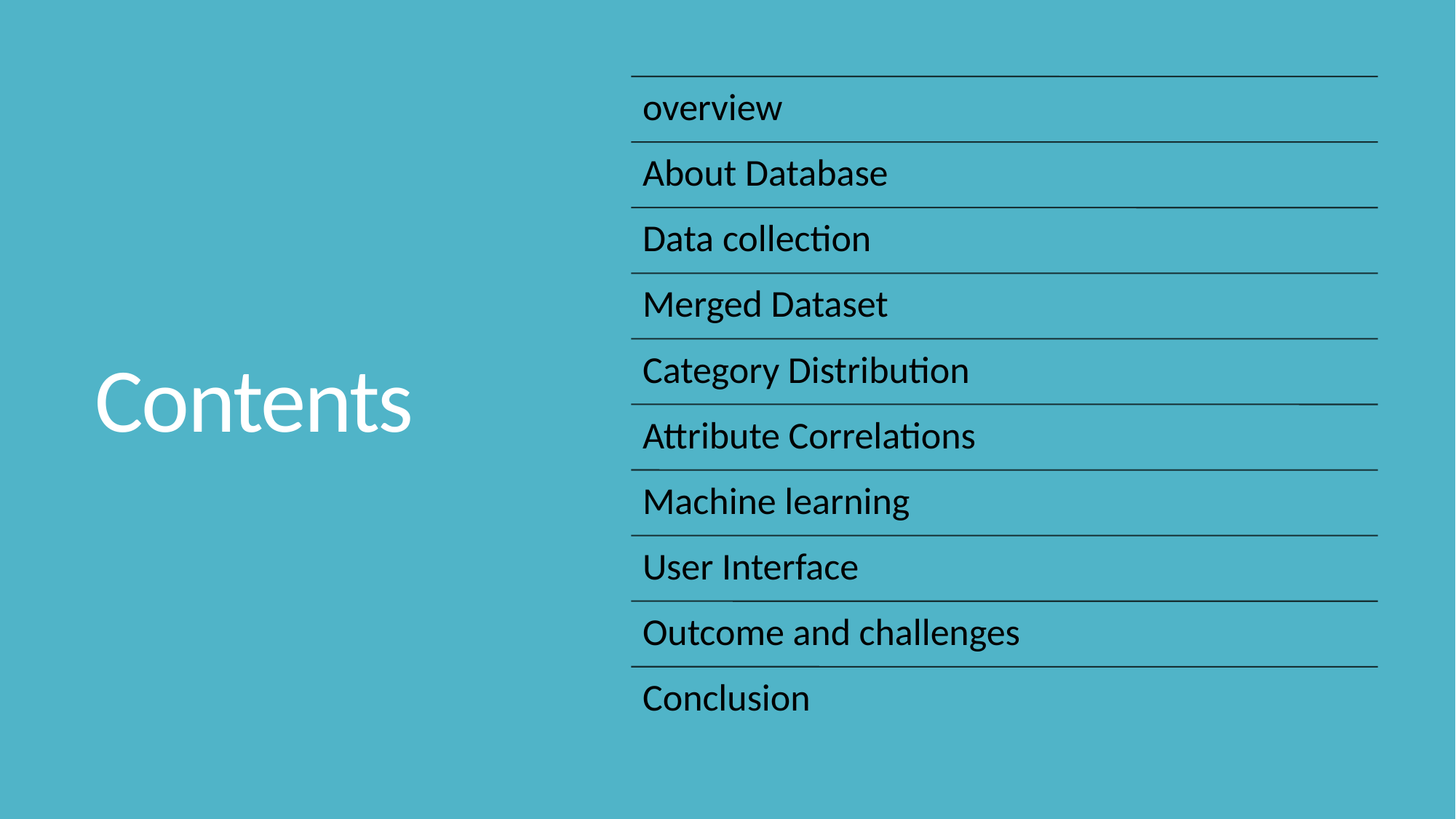

# Contents
overview
About Database
Data collection
Merged Dataset
Category Distribution
Attribute Correlations
Machine learning
User Interface
Outcome and challenges
Conclusion